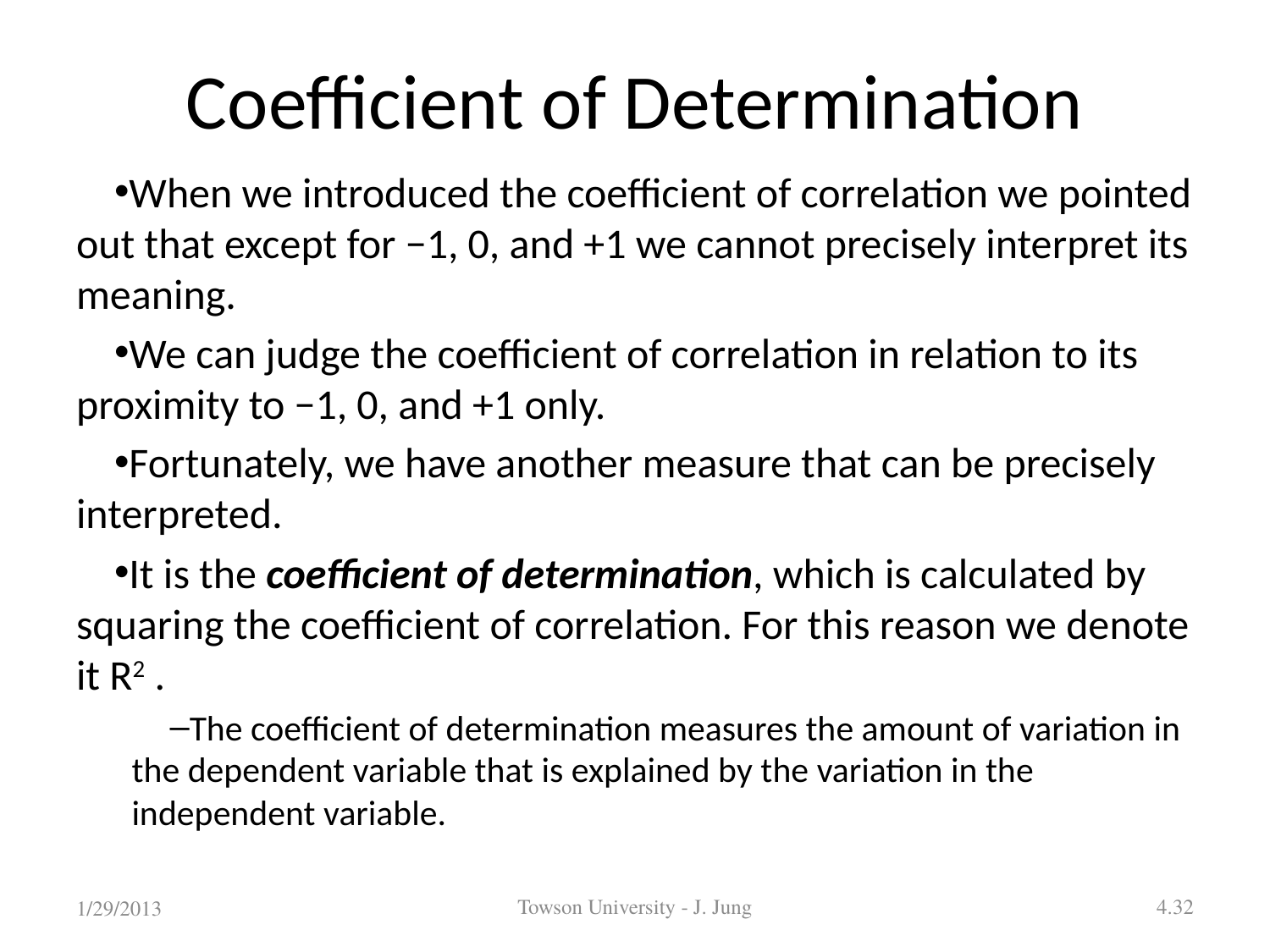

# Coefficient of Determination
When we introduced the coefficient of correlation we pointed out that except for −1, 0, and +1 we cannot precisely interpret its meaning.
We can judge the coefficient of correlation in relation to its proximity to −1, 0, and +1 only.
Fortunately, we have another measure that can be precisely interpreted.
It is the coefficient of determination, which is calculated by squaring the coefficient of correlation. For this reason we denote it R2 .
The coefficient of determination measures the amount of variation in the dependent variable that is explained by the variation in the independent variable.
1/29/2013
Towson University - J. Jung
4.32